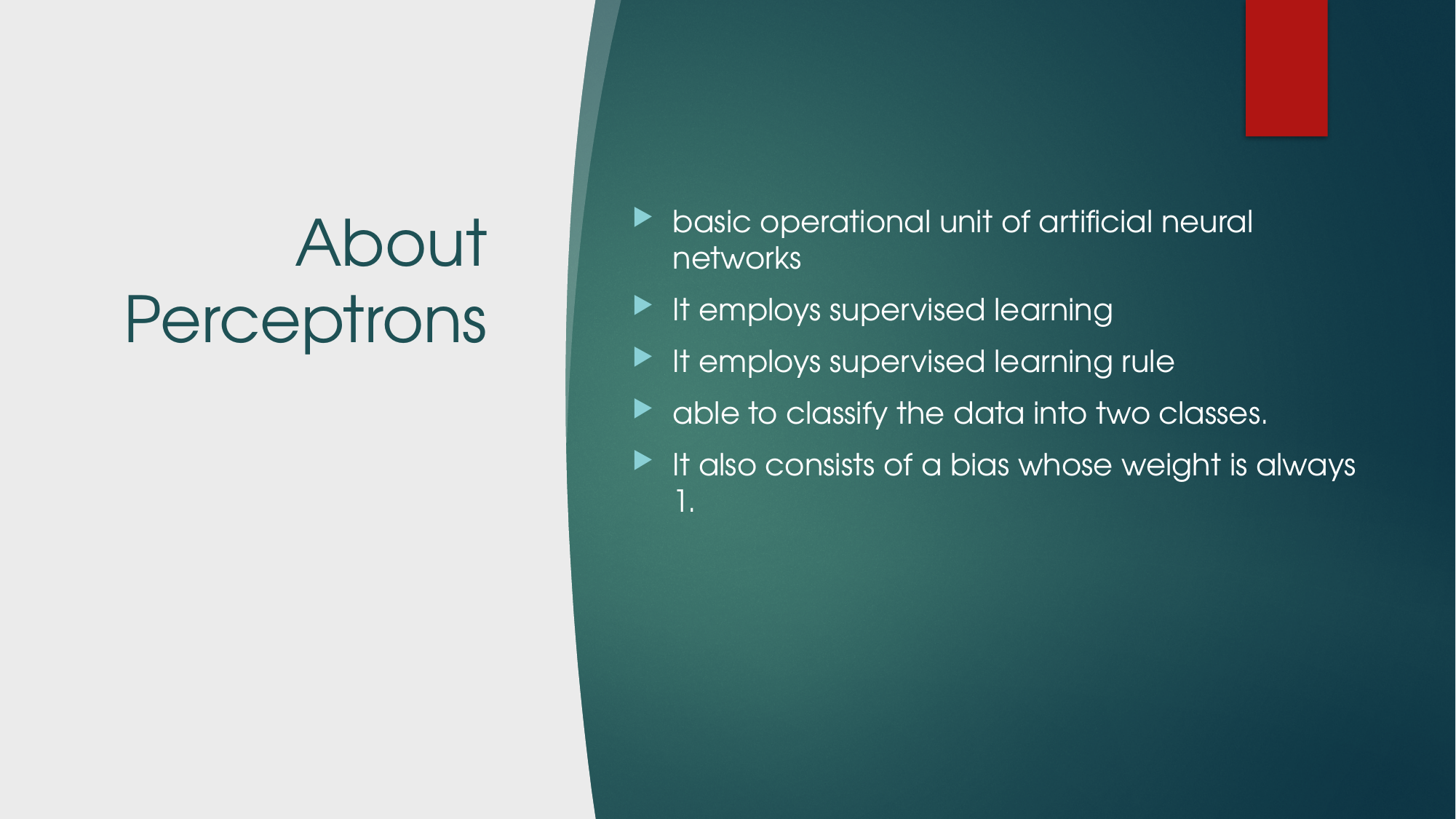

# About Perceptrons
basic operational unit of artificial neural networks
It employs supervised learning
It employs supervised learning rule
able to classify the data into two classes.
It also consists of a bias whose weight is always 1.